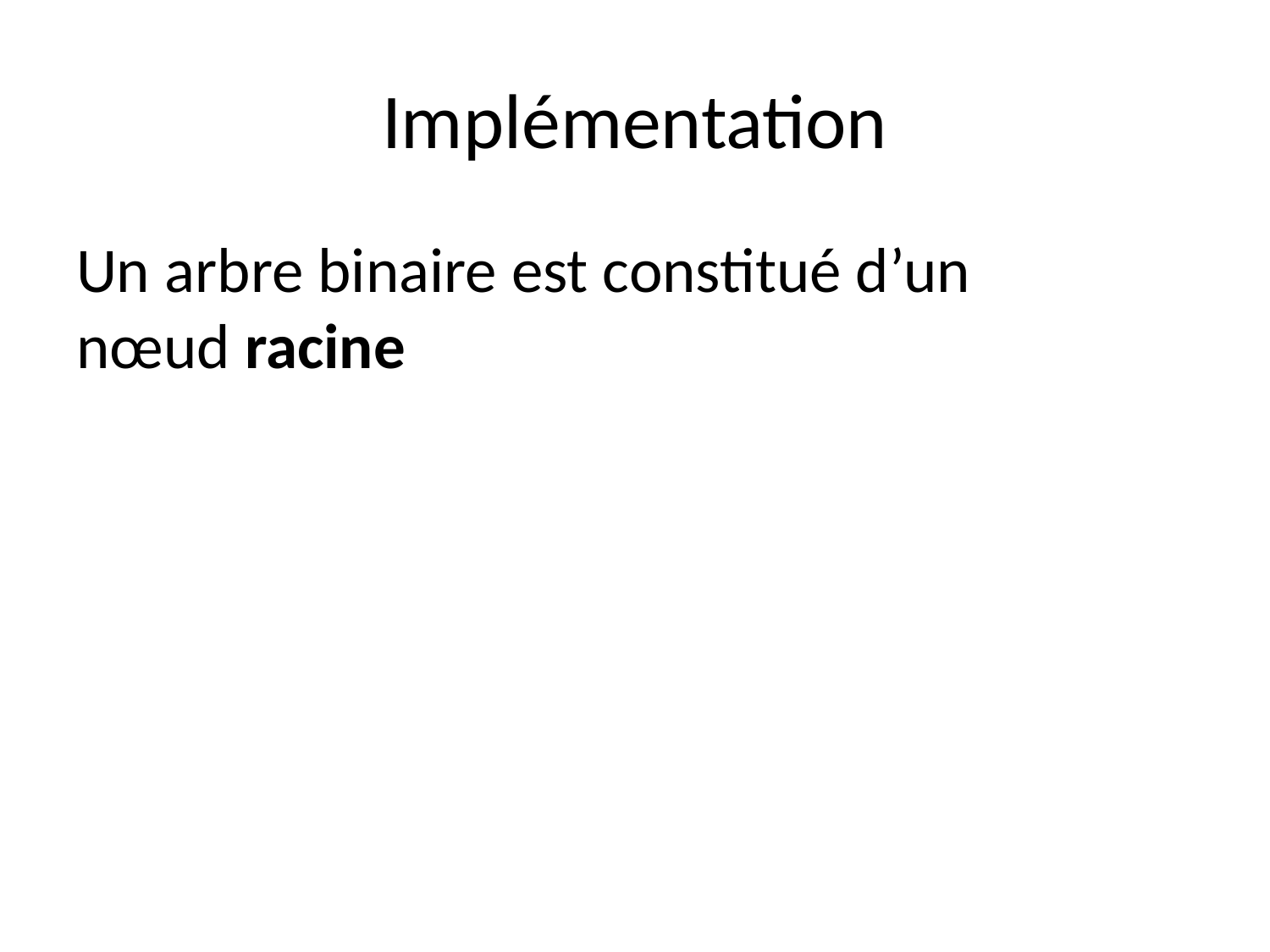

# Implémentation
Un arbre binaire est constitué d’un
nœud racine